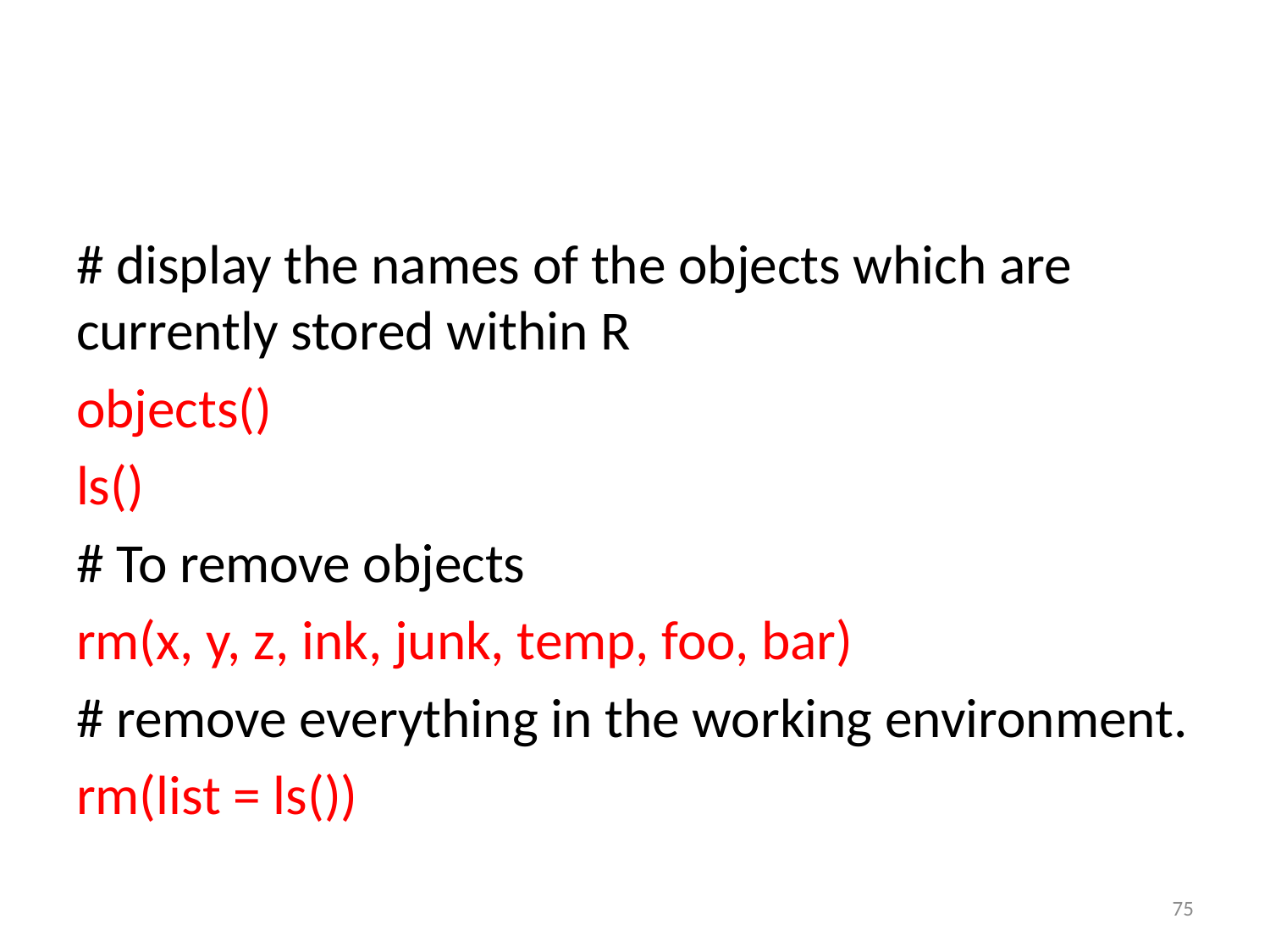

#
# display the names of the objects which are currently stored within R
objects()
ls()
# To remove objects
rm(x, y, z, ink, junk, temp, foo, bar)
# remove everything in the working environment.
rm(list = ls())
75